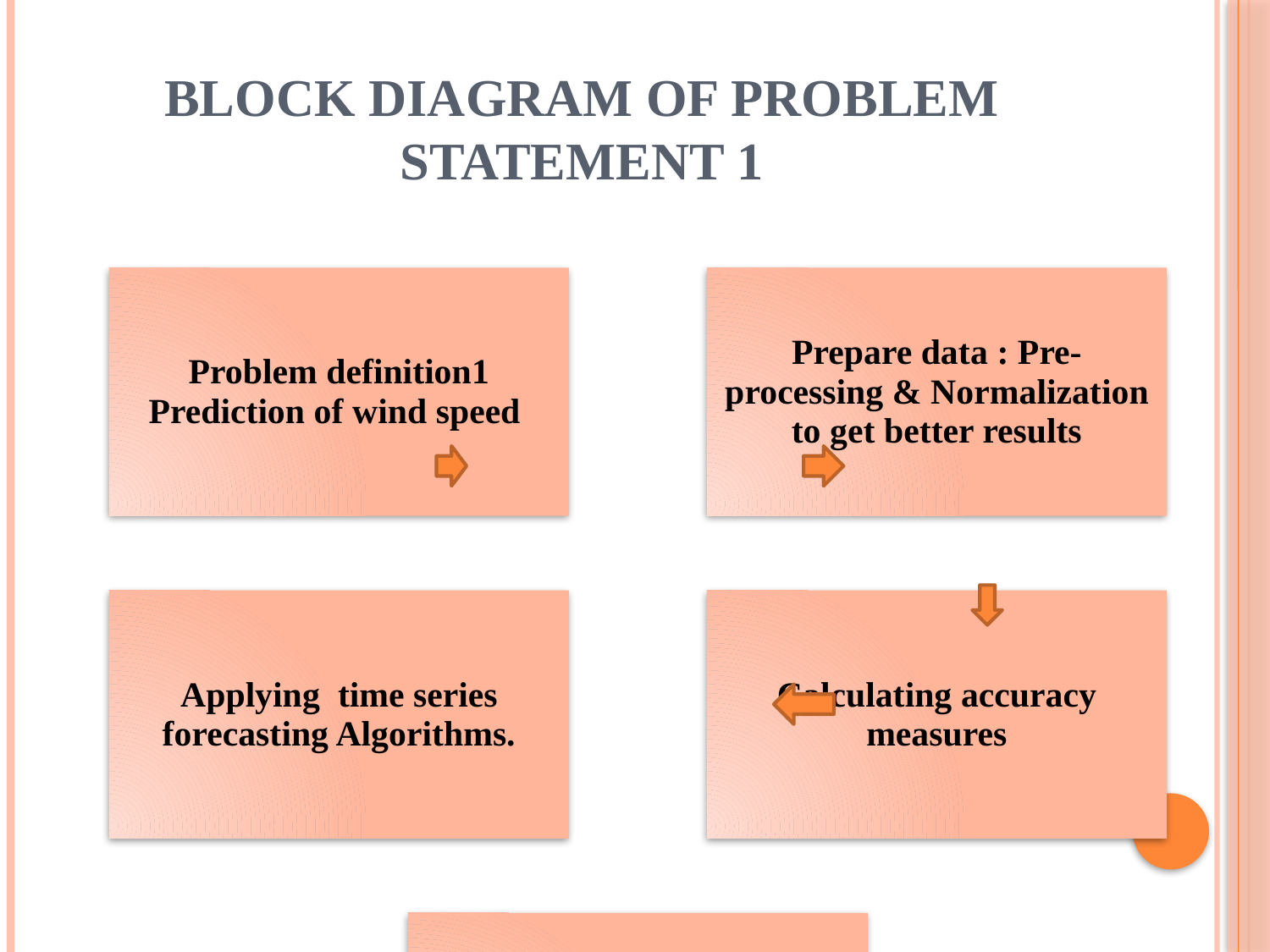

# Block Diagram of problem statement 1
Calculating accuracy measures
Prepare data : Pre-processing & Normalization to get better results
Problem definition1 Prediction of wind speed
Applying  time series forecasting Algorithms.